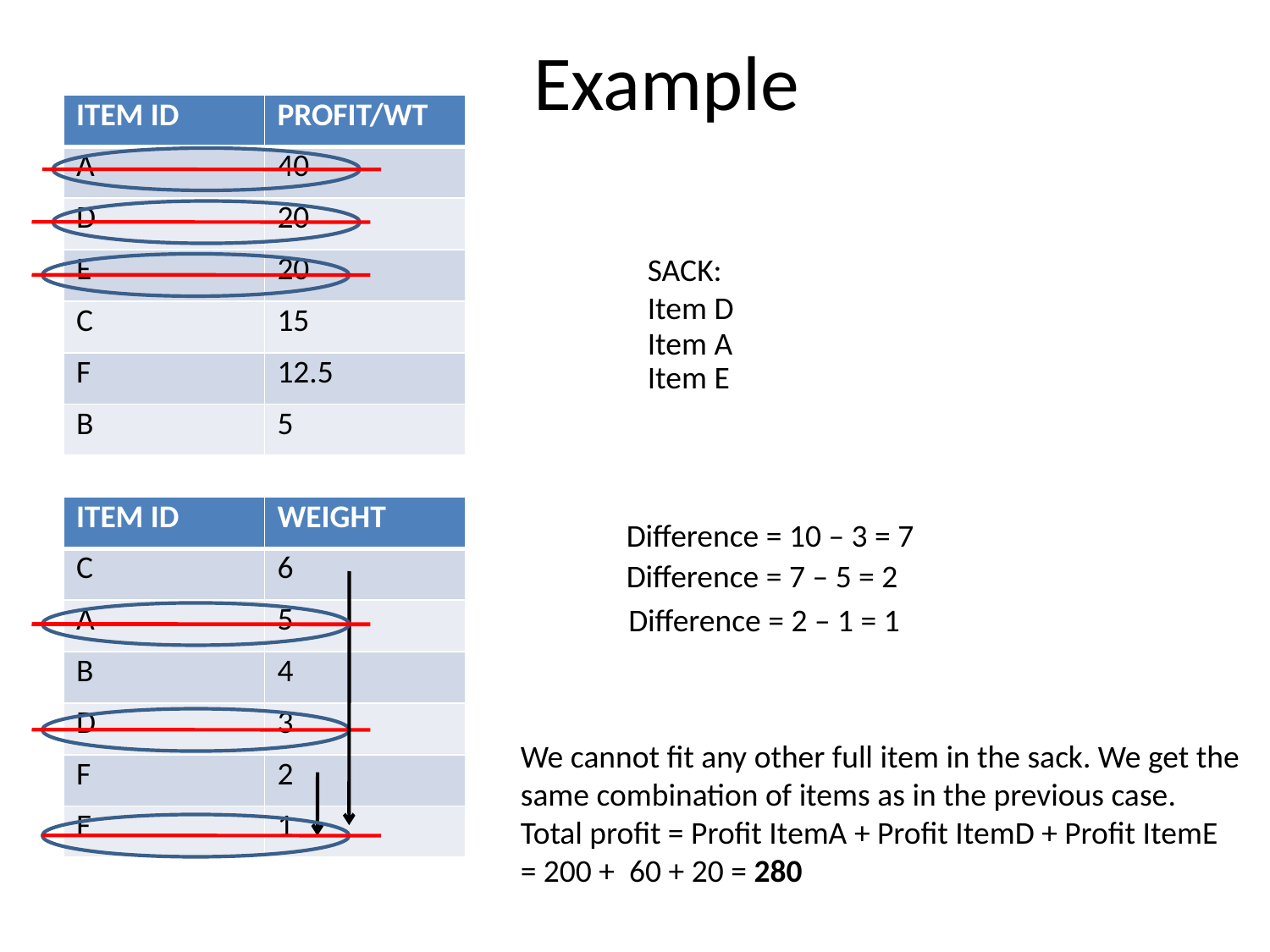

# Example
| ITEM ID | PROFIT/WT |
| --- | --- |
| A | 40 |
| D | 20 |
| E | 20 |
| C | 15 |
| F | 12.5 |
| B | 5 |

SACK:
Item D

Item A
Item E
| ITEM ID | WEIGHT |
| --- | --- |
| C | 6 |
| A | 5 |
| B | 4 |
| D | 3 |
| F | 2 |
| E | 1 |
Difference = 10 – 3 = 7
Difference = 7 – 5 = 2
Difference = 2 – 1 = 1

We cannot fit any other full item in the sack. We get the same combination of items as in the previous case.
Total profit = Profit ItemA + Profit ItemD + Profit ItemE
= 200 +  60 + 20 = 280